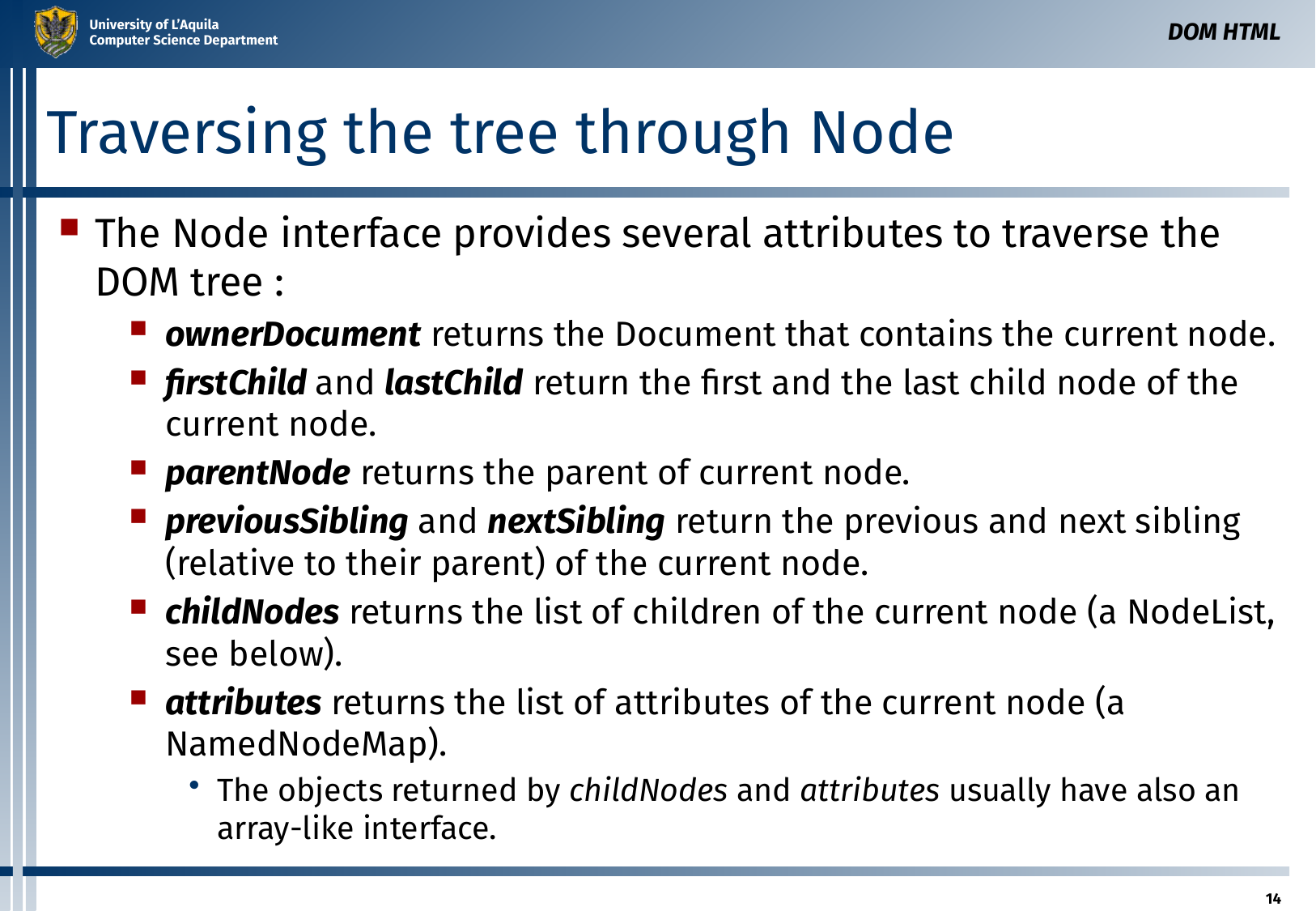

DOM HTML
# Traversing the tree through Node
The Node interface provides several attributes to traverse the DOM tree :
ownerDocument returns the Document that contains the current node.
firstChild and lastChild return the first and the last child node of the current node.
parentNode returns the parent of current node.
previousSibling and nextSibling return the previous and next sibling (relative to their parent) of the current node.
childNodes returns the list of children of the current node (a NodeList, see below).
attributes returns the list of attributes of the current node (a NamedNodeMap).
The objects returned by childNodes and attributes usually have also an array-like interface.
14